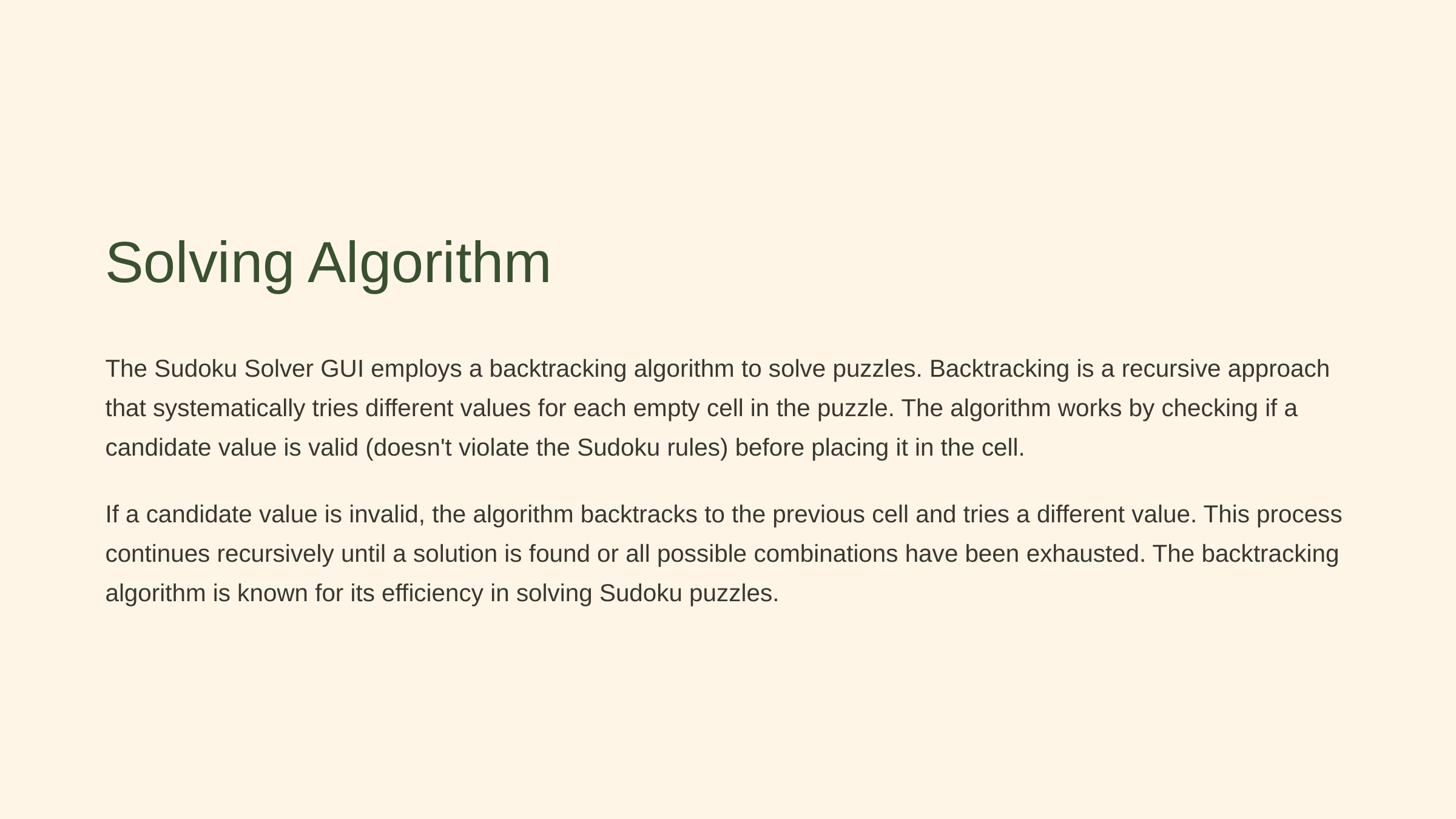

Solving Algorithm
The Sudoku Solver GUI employs a backtracking algorithm to solve puzzles. Backtracking is a recursive approach that systematically tries different values for each empty cell in the puzzle. The algorithm works by checking if a candidate value is valid (doesn't violate the Sudoku rules) before placing it in the cell.
If a candidate value is invalid, the algorithm backtracks to the previous cell and tries a different value. This process continues recursively until a solution is found or all possible combinations have been exhausted. The backtracking algorithm is known for its efficiency in solving Sudoku puzzles.